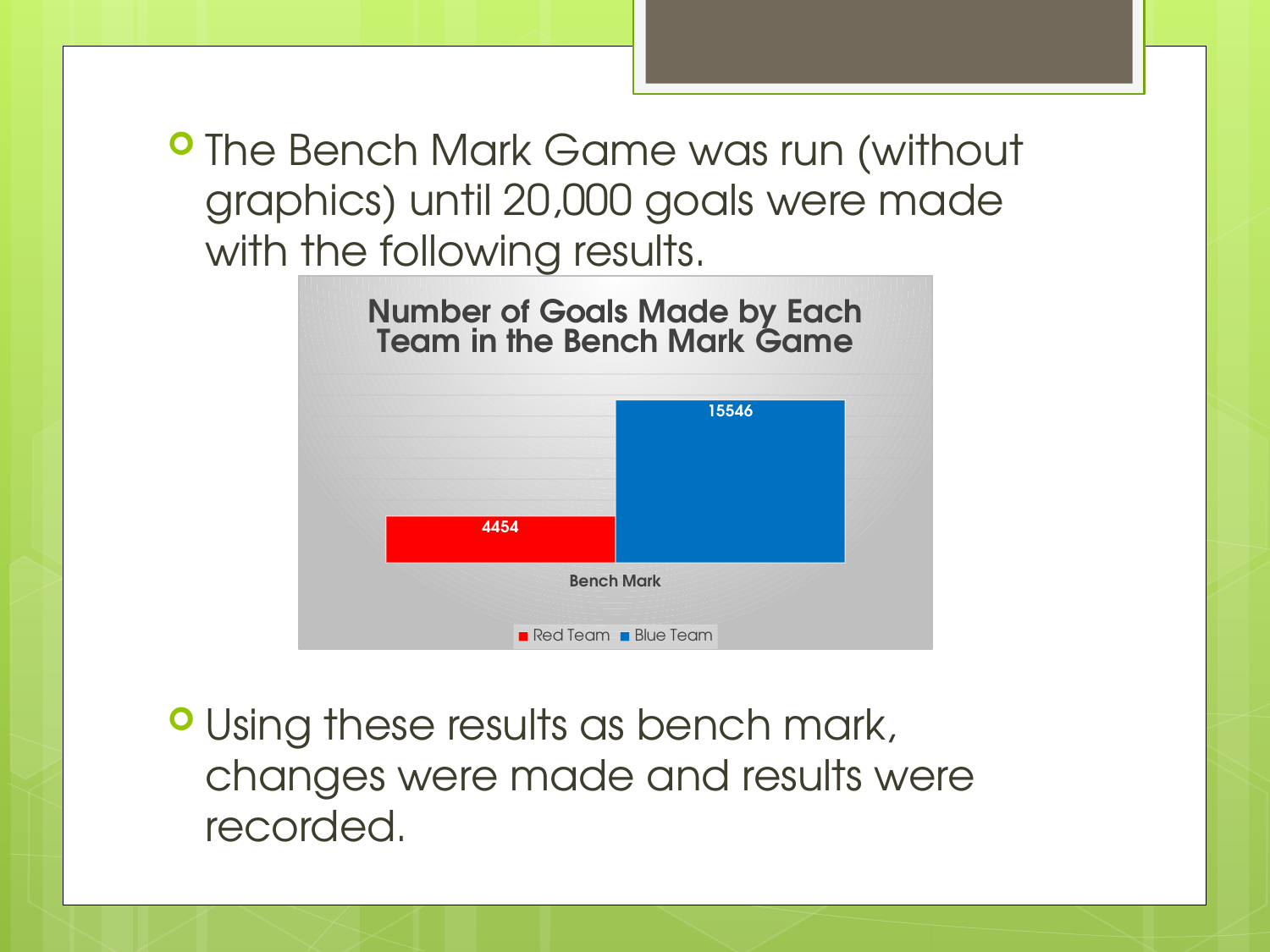

The Bench Mark Game was run (without graphics) until 20,000 goals were made with the following results.

Using these results as bench mark, changes were made and results were recorded.

### Chart: Number of Goals Made by Each Team in the Bench Mark Game

| Category | Red Team | Blue Team |
|---|---|---|